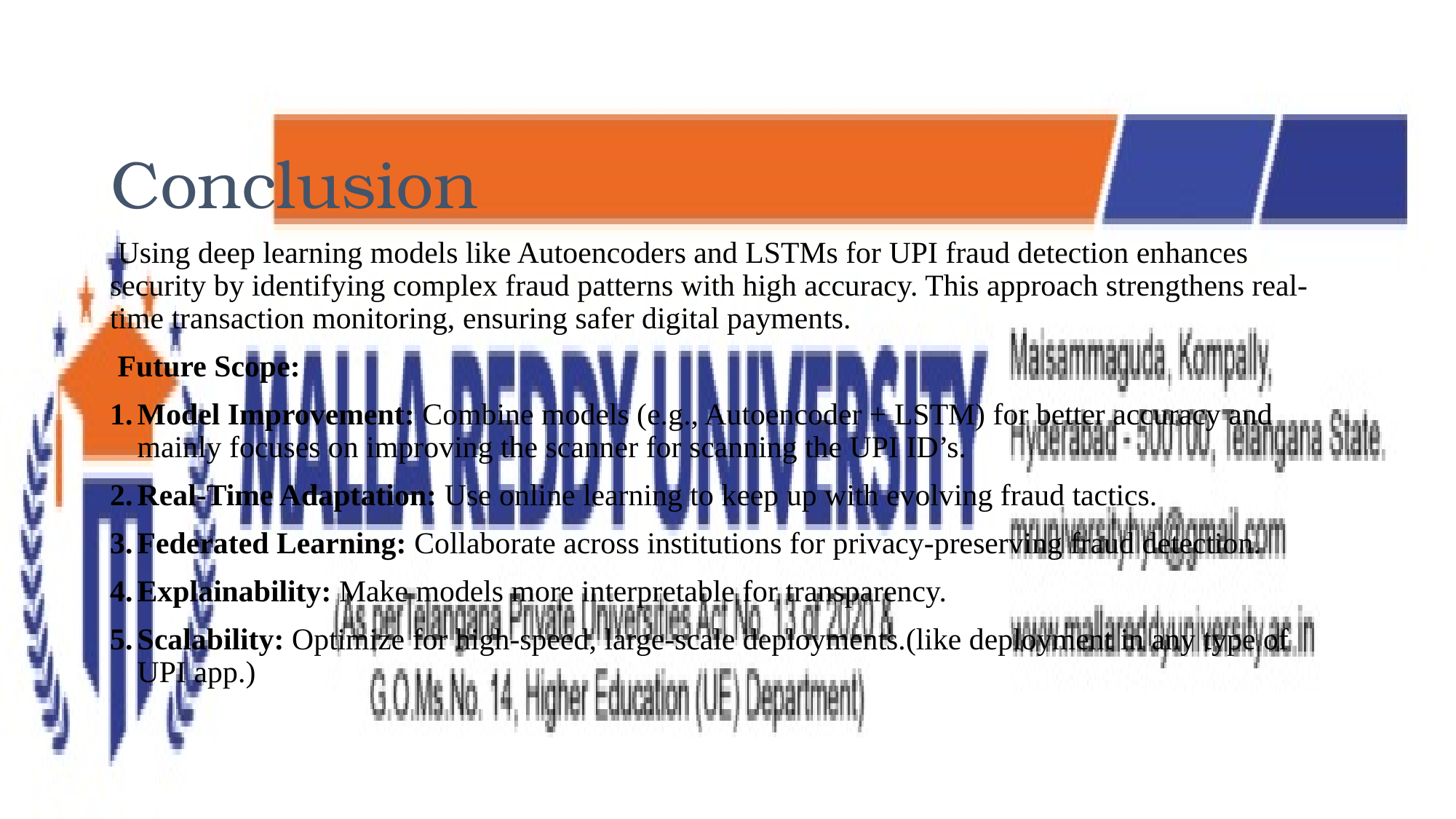

# Conclusion
 Using deep learning models like Autoencoders and LSTMs for UPI fraud detection enhances security by identifying complex fraud patterns with high accuracy. This approach strengthens real-time transaction monitoring, ensuring safer digital payments.
 Future Scope:
Model Improvement: Combine models (e.g., Autoencoder + LSTM) for better accuracy and mainly focuses on improving the scanner for scanning the UPI ID’s.
Real-Time Adaptation: Use online learning to keep up with evolving fraud tactics.
Federated Learning: Collaborate across institutions for privacy-preserving fraud detection.
Explainability: Make models more interpretable for transparency.
Scalability: Optimize for high-speed, large-scale deployments.(like deployment in any type of UPI app.)